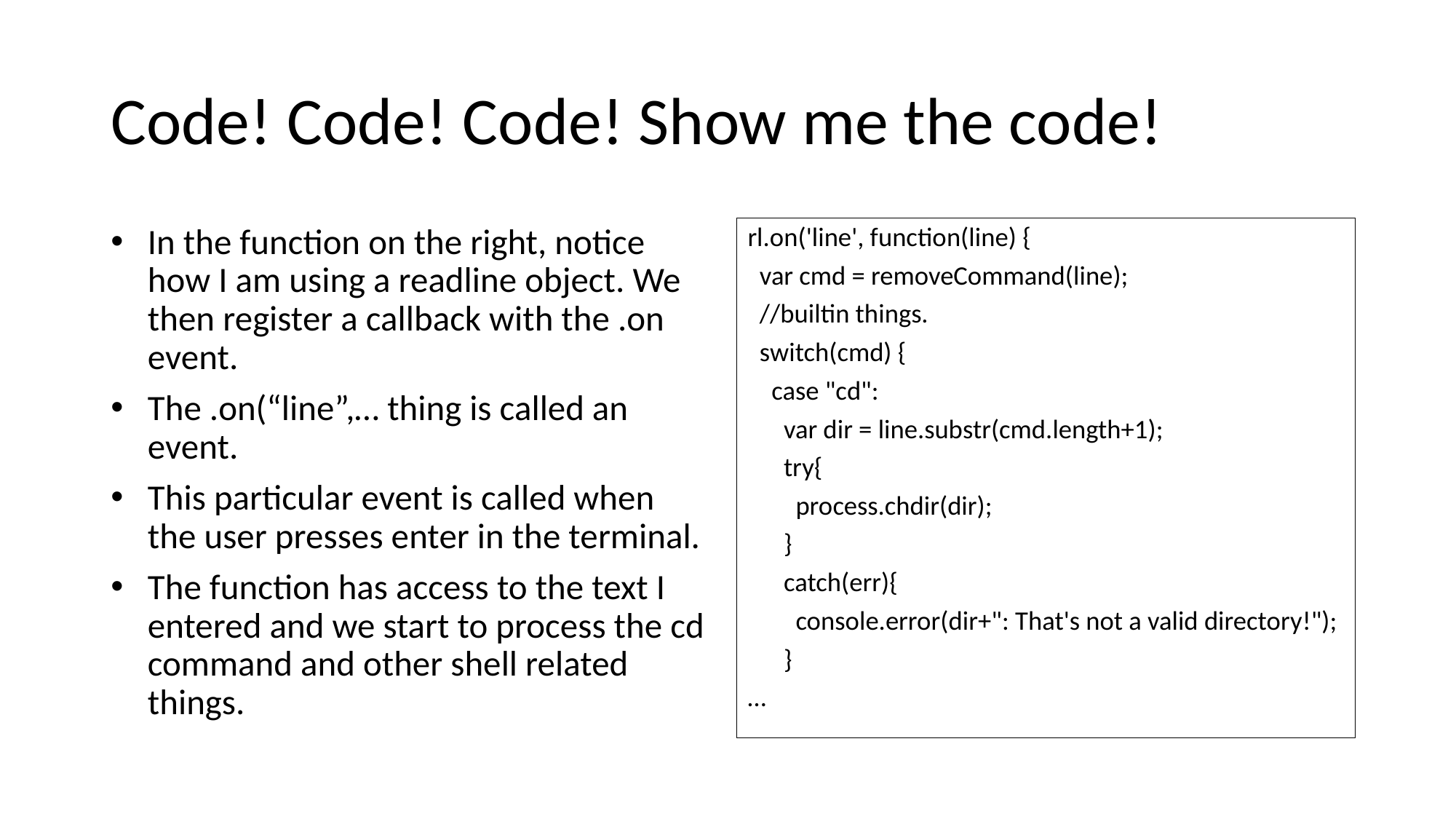

# Code! Code! Code! Show me the code!
In the function on the right, notice how I am using a readline object. We then register a callback with the .on event.
The .on(“line”,… thing is called an event.
This particular event is called when the user presses enter in the terminal.
The function has access to the text I entered and we start to process the cd command and other shell related things.
rl.on('line', function(line) {
  var cmd = removeCommand(line);
  //builtin things.
  switch(cmd) {
    case "cd":
      var dir = line.substr(cmd.length+1);
      try{
        process.chdir(dir);
      }
      catch(err){
        console.error(dir+": That's not a valid directory!");
      }
…